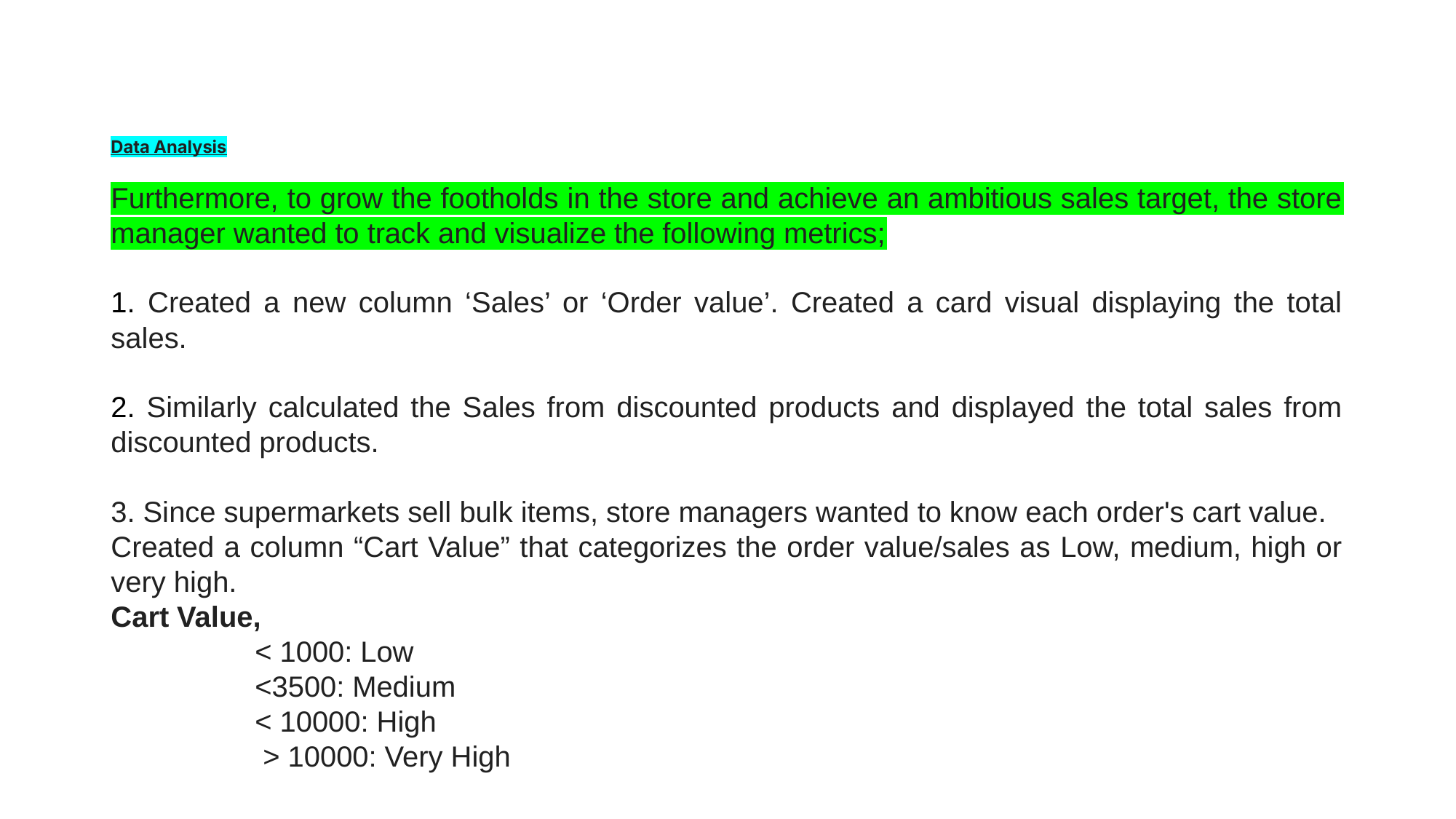

# Data Analysis
Furthermore, to grow the footholds in the store and achieve an ambitious sales target, the store manager wanted to track and visualize the following metrics;
1. Created a new column ‘Sales’ or ‘Order value’. Created a card visual displaying the total sales.
2. Similarly calculated the Sales from discounted products and displayed the total sales from discounted products.

3. Since supermarkets sell bulk items, store managers wanted to know each order's cart value.
Created a column “Cart Value” that categorizes the order value/sales as Low, medium, high or very high.
Cart Value,
                  < 1000: Low
                  <3500: Medium
                  < 10000: High
                   > 10000: Very High